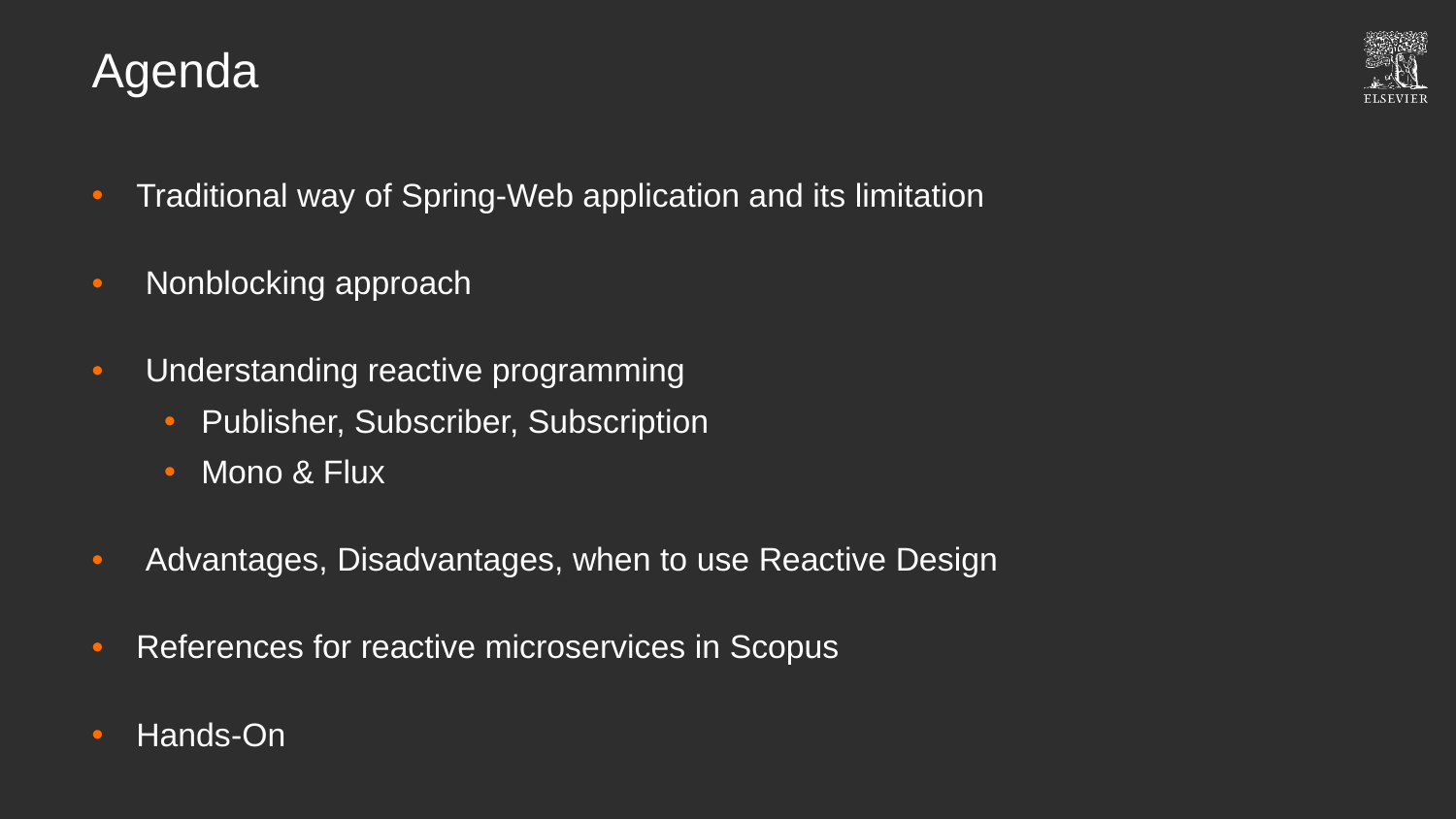

# Agenda

Traditional way of Spring-Web application and its limitation

 Nonblocking approach

 Understanding reactive programming
 Publisher, Subscriber, Subscription
 Mono & Flux

 Advantages, Disadvantages, when to use Reactive Design

References for reactive microservices in Scopus

Hands-On